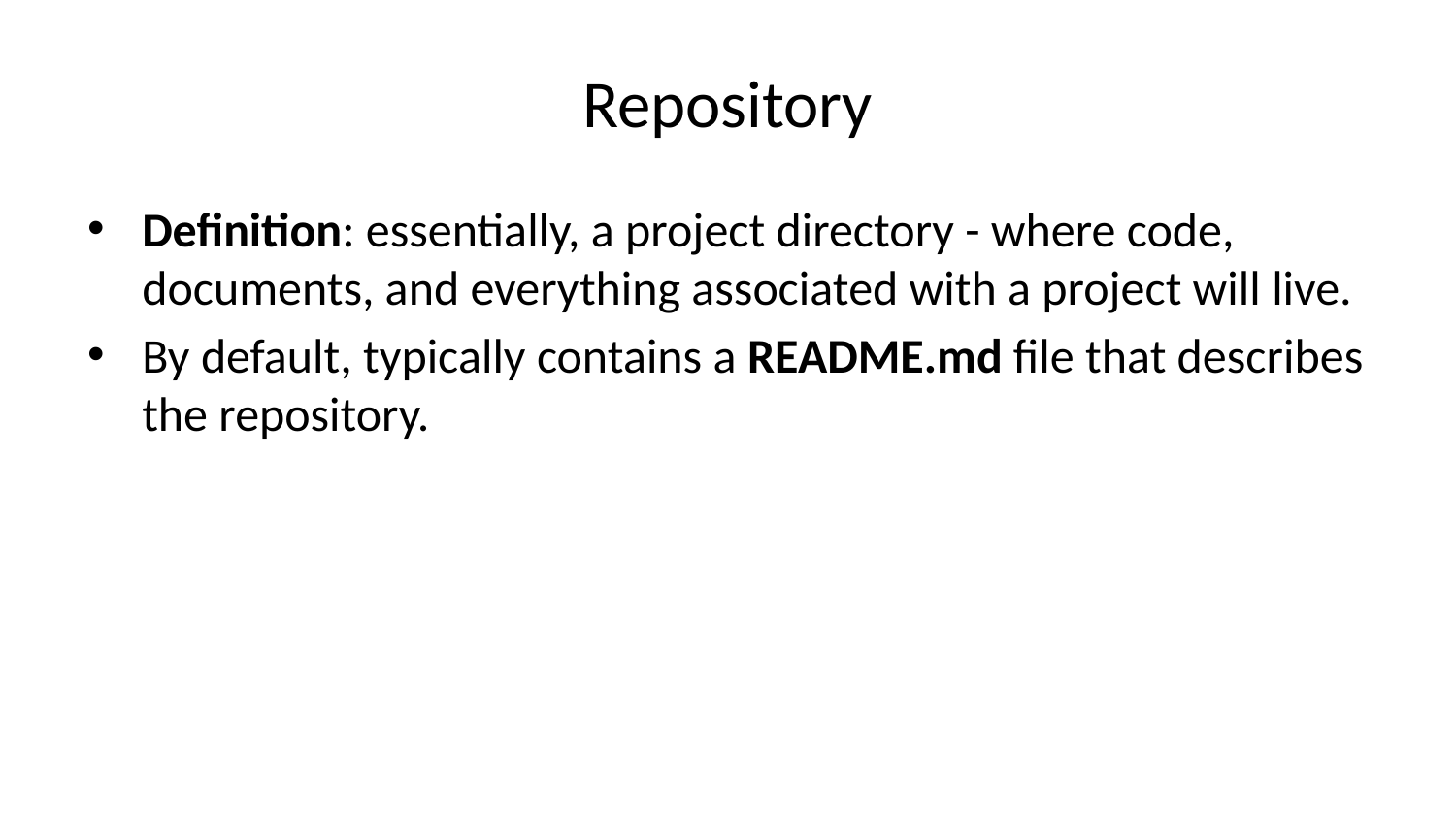

# Repository
Definition: essentially, a project directory - where code, documents, and everything associated with a project will live.
By default, typically contains a README.md file that describes the repository.